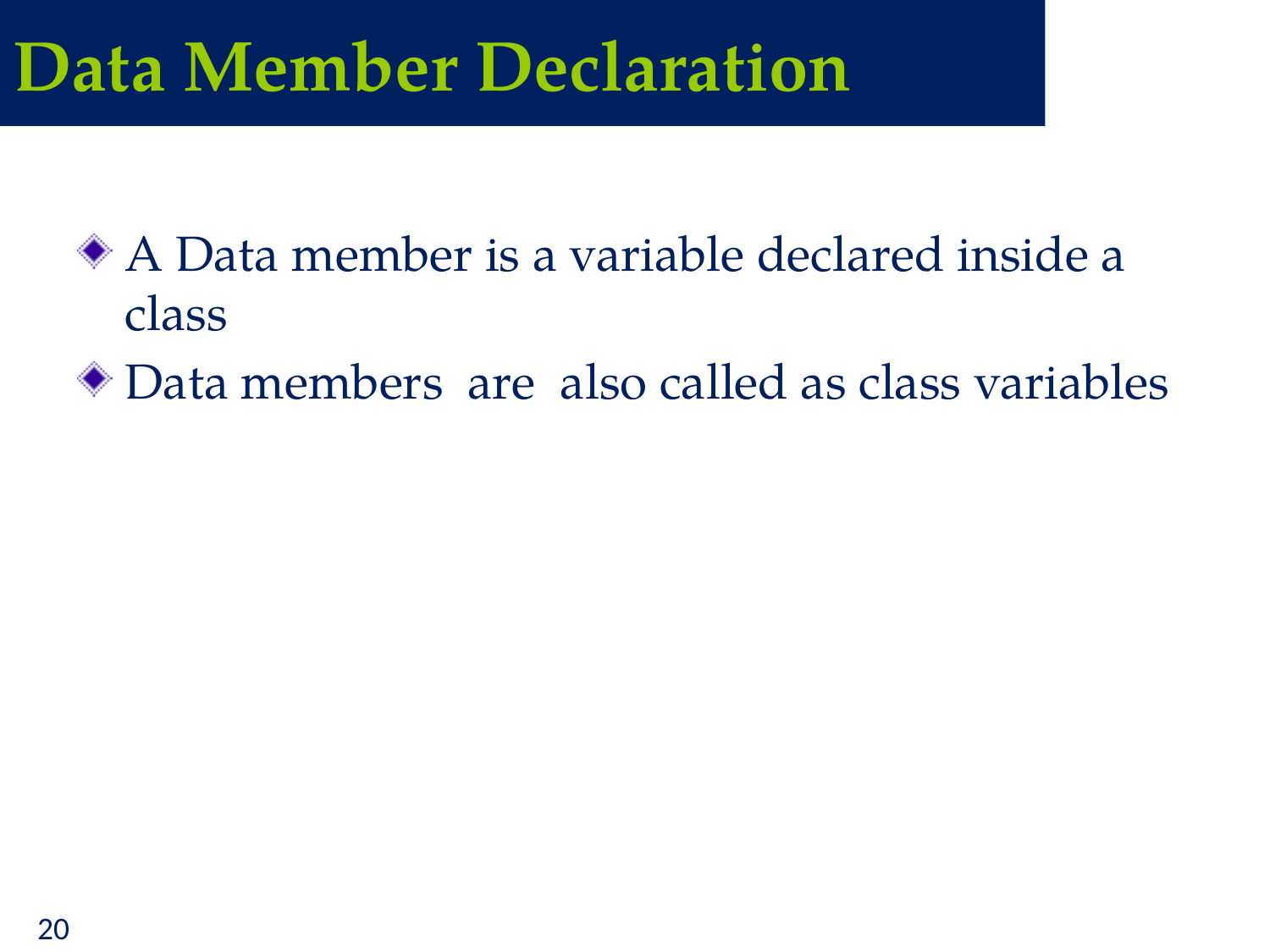

# Data Member Declaration

A Data member is a variable declared inside a class
Data members  are  also called as class variables
20